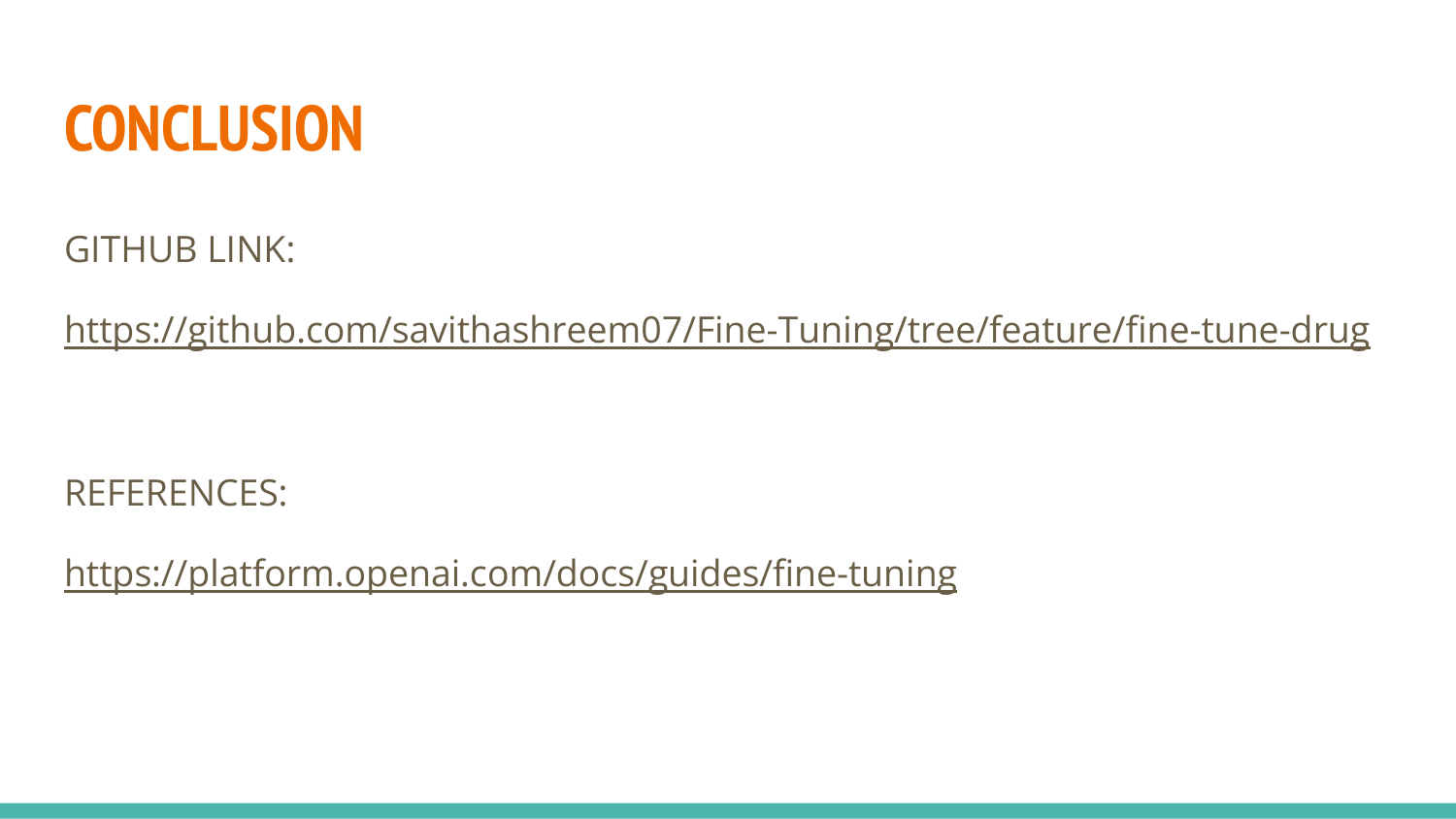

# CONCLUSION
GITHUB LINK:
https://github.com/savithashreem07/Fine-Tuning/tree/feature/fine-tune-drug

REFERENCES:
https://platform.openai.com/docs/guides/fine-tuning